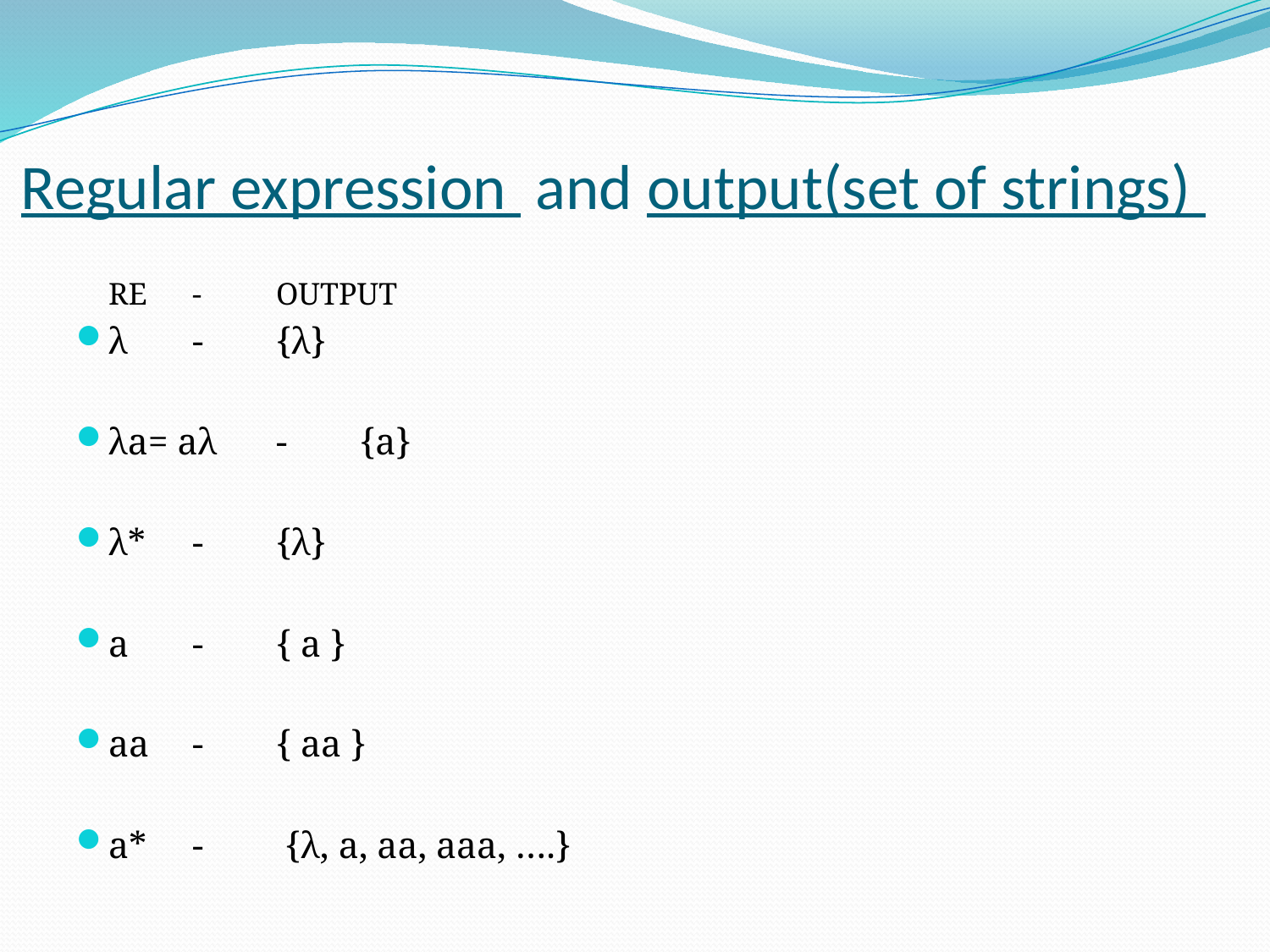

# Regular expression  and output(set of strings)
	RE		-	OUTPUT
λ  		-	{λ}

λa= aλ	-	{a}

λ*  		-	{λ}

a  		-	{ a }

aa  		-	{ aa }

a* 		-	 {λ, a, aa, aaa, ….}